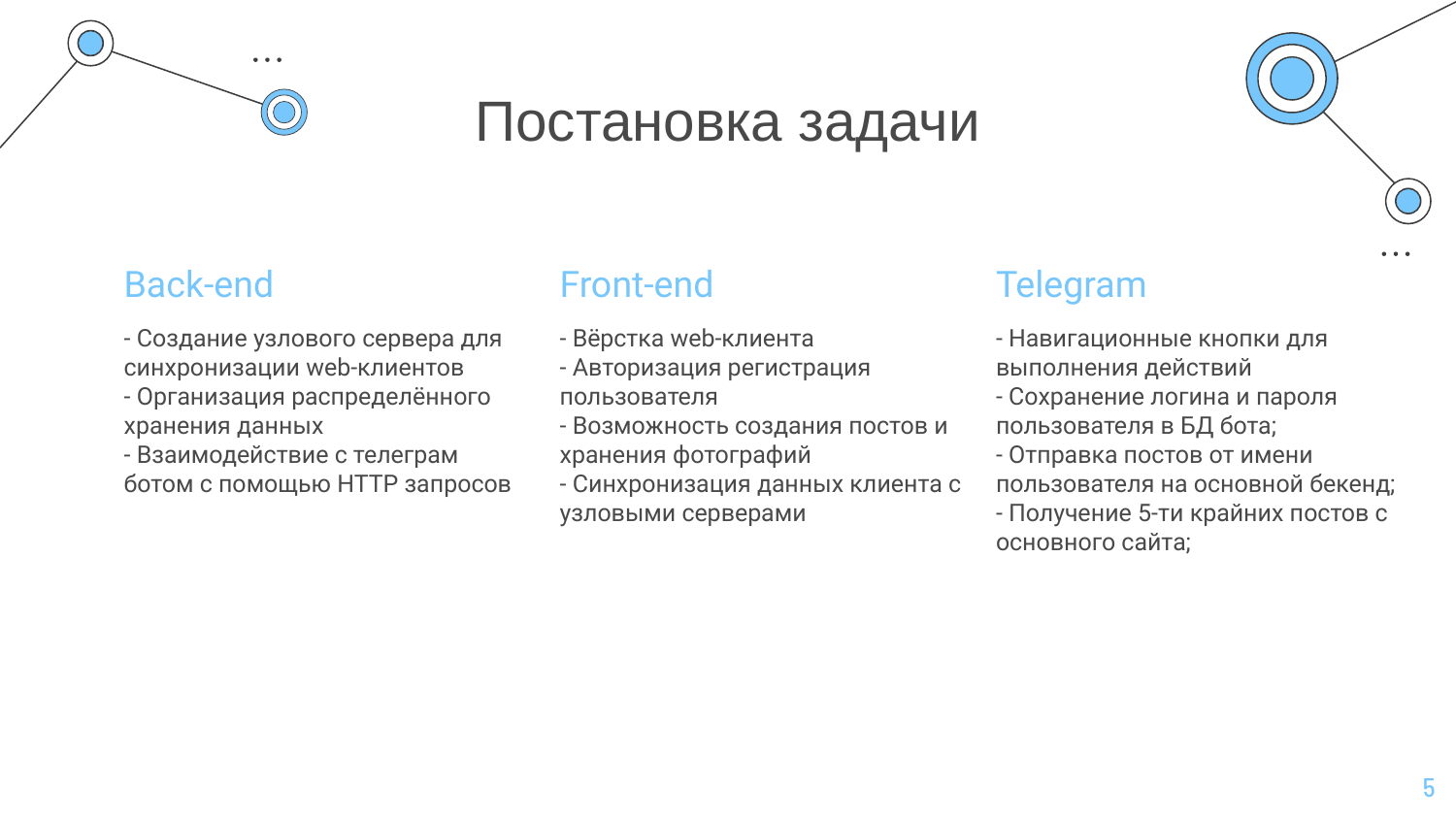

# Постановка задачи
Back-end
Front-end
Telegram
- Создание узлового сервера для синхронизации web-клиентов
- Организация распределённого хранения данных
- Взаимодействие с телеграм ботом с помощью HTTP запросов
- Вёрстка web-клиента
- Авторизация регистрация пользователя
- Возможность создания постов и хранения фотографий
- Синхронизация данных клиента с узловыми серверами

- Навигационные кнопки для выполнения действий
- Сохранение логина и пароля пользователя в БД бота;
- Отправка постов от имени пользователя на основной бекенд;
- Получение 5-ти крайних постов с основного сайта;
5